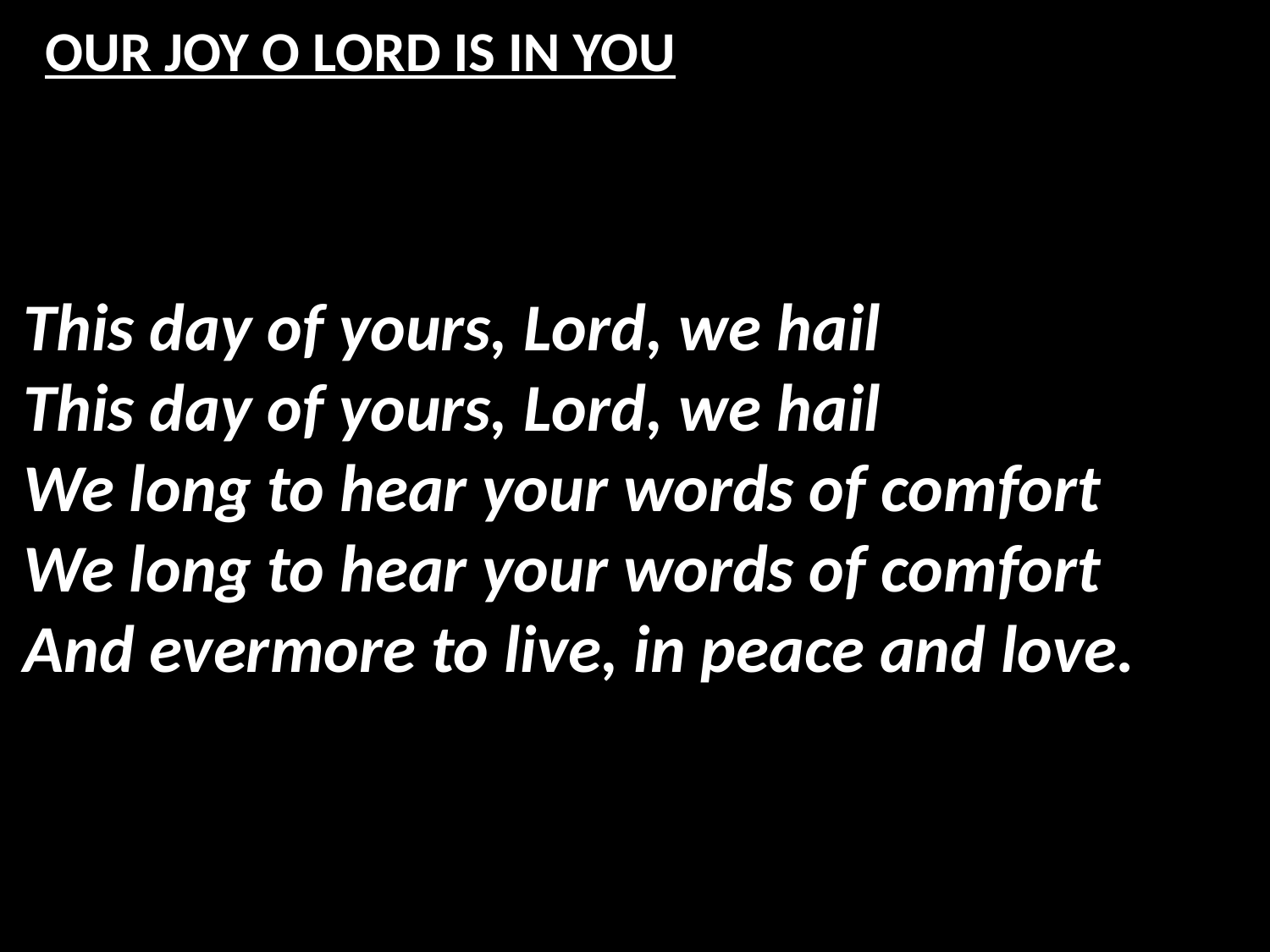

# OUR JOY O LORD IS IN YOU
This day of yours, Lord, we hail
This day of yours, Lord, we hail
We long to hear your words of comfort
We long to hear your words of comfort
And evermore to live, in peace and love.